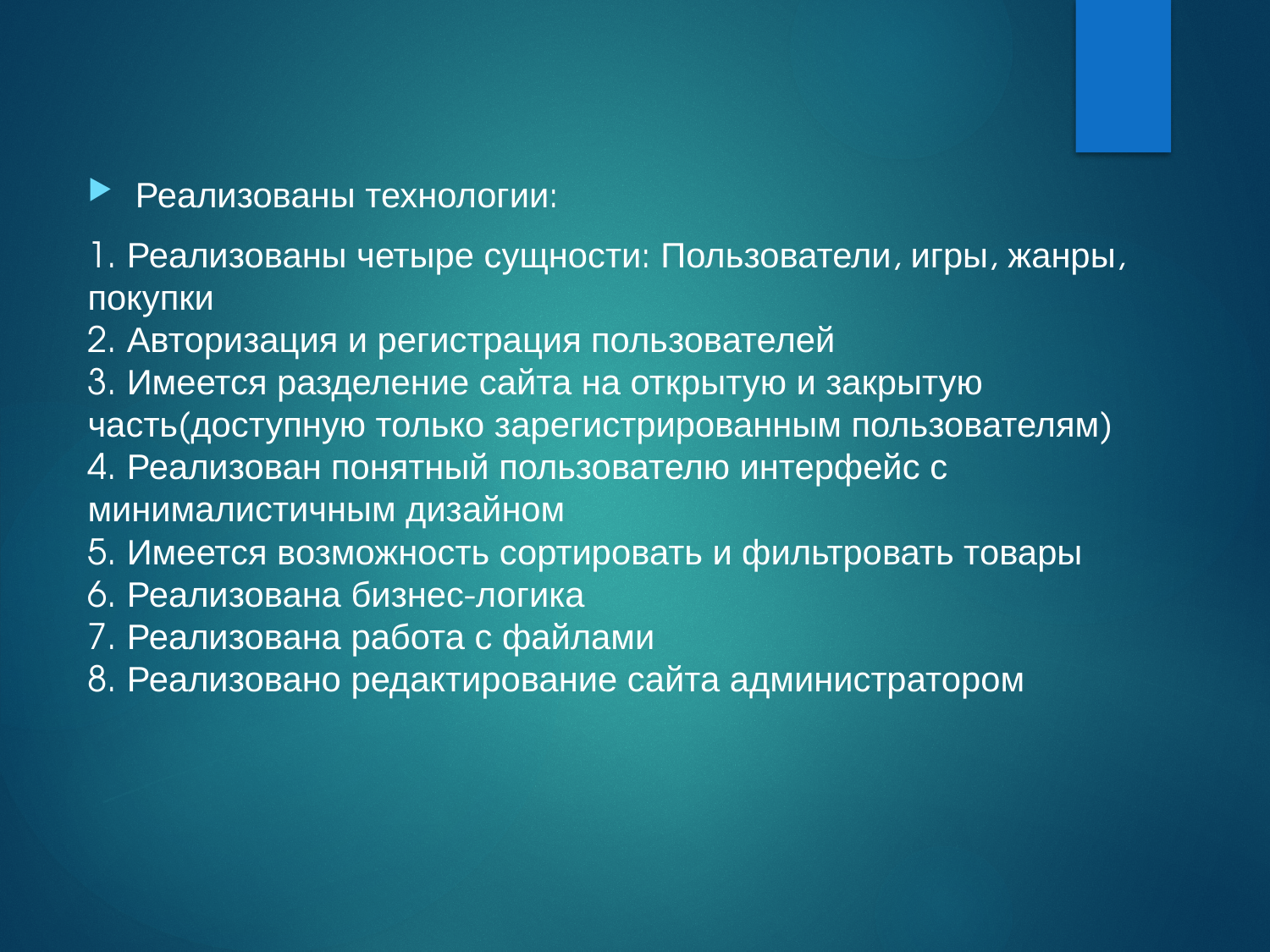

Реализованы технологии:
1. Реализованы четыре сущности: Пользователи, игры, жанры, покупки
2. Авторизация и регистрация пользователей
3. Имеется разделение сайта на открытую и закрытую часть(доступную только зарегистрированным пользователям)
4. Реализован понятный пользователю интерфейс с минималистичным дизайном
5. Имеется возможность сортировать и фильтровать товары
6. Реализована бизнес-логика
7. Реализована работа с файлами
8. Реализовано редактирование сайта администратором